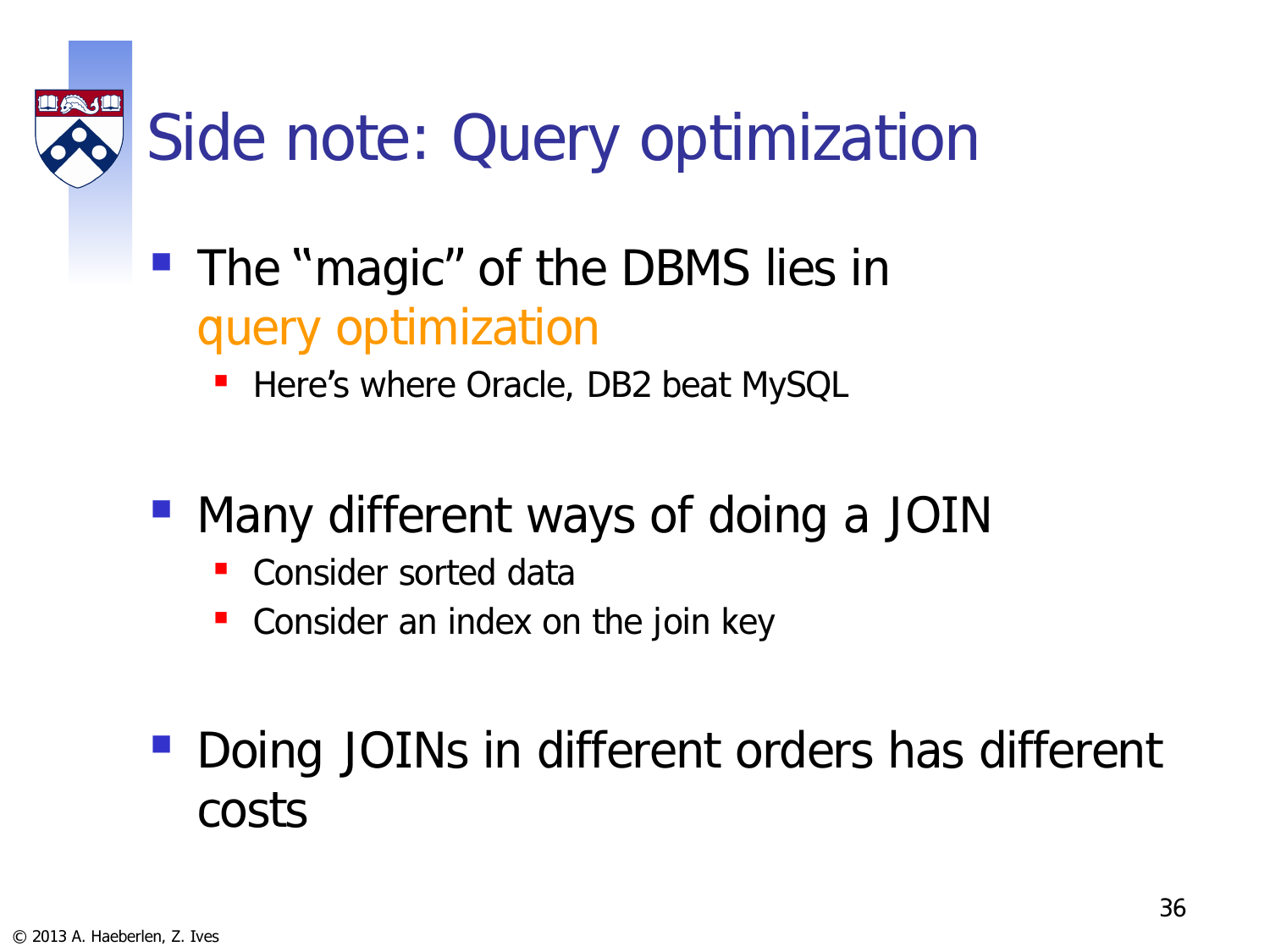

# Side note: Query optimization
The “magic” of the DBMS lies in
query optimization
Here’s where Oracle, DB2 beat MySQL

Many different ways of doing a JOIN
Consider sorted data
Consider an index on the join key

Doing JOINs in different orders has different costs
36